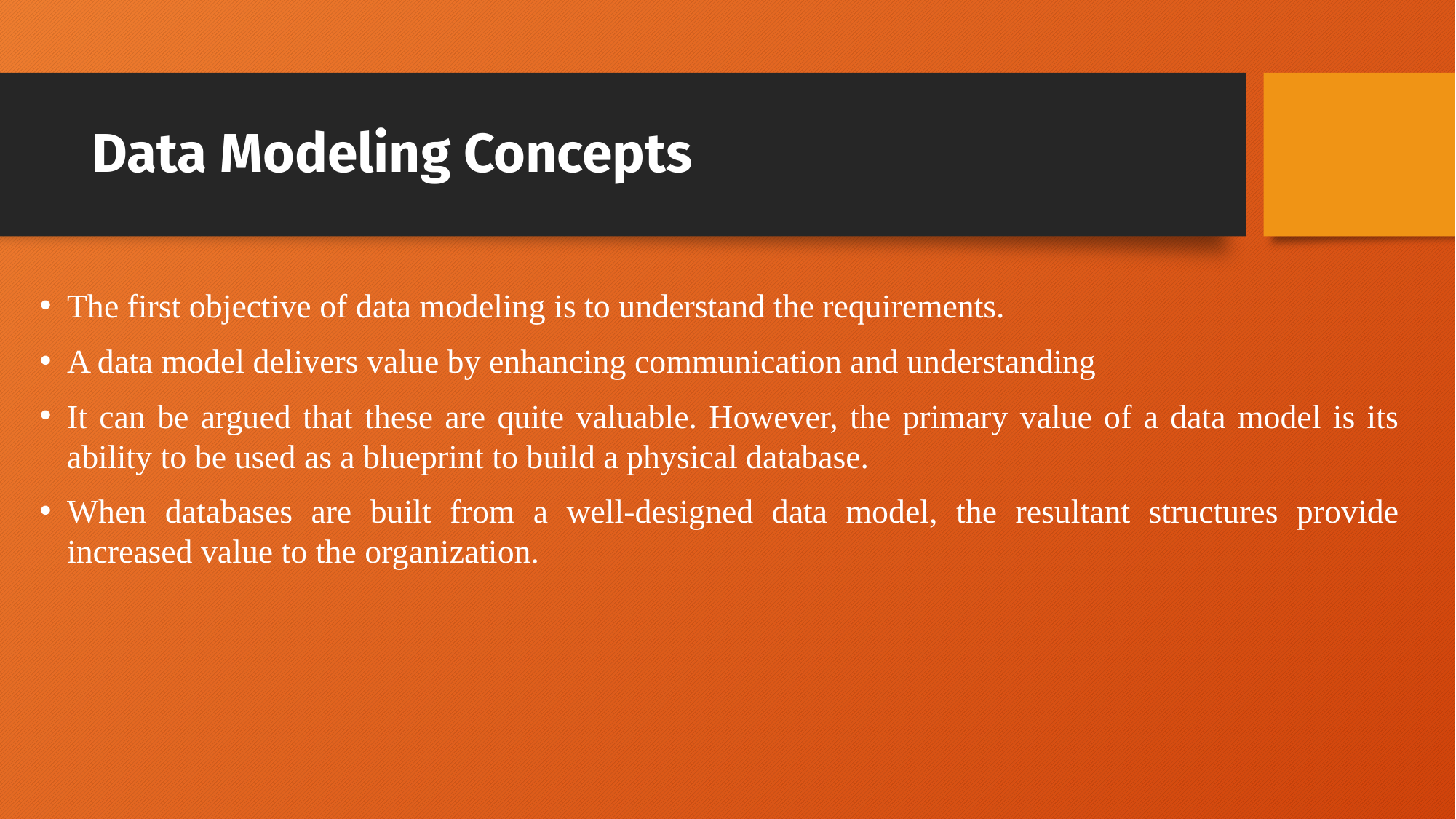

# Data Modeling Concepts
The first objective of data modeling is to understand the requirements.
A data model delivers value by enhancing communication and understanding
It can be argued that these are quite valuable. However, the primary value of a data model is its ability to be used as a blueprint to build a physical database.
When databases are built from a well-designed data model, the resultant structures provide increased value to the organization.